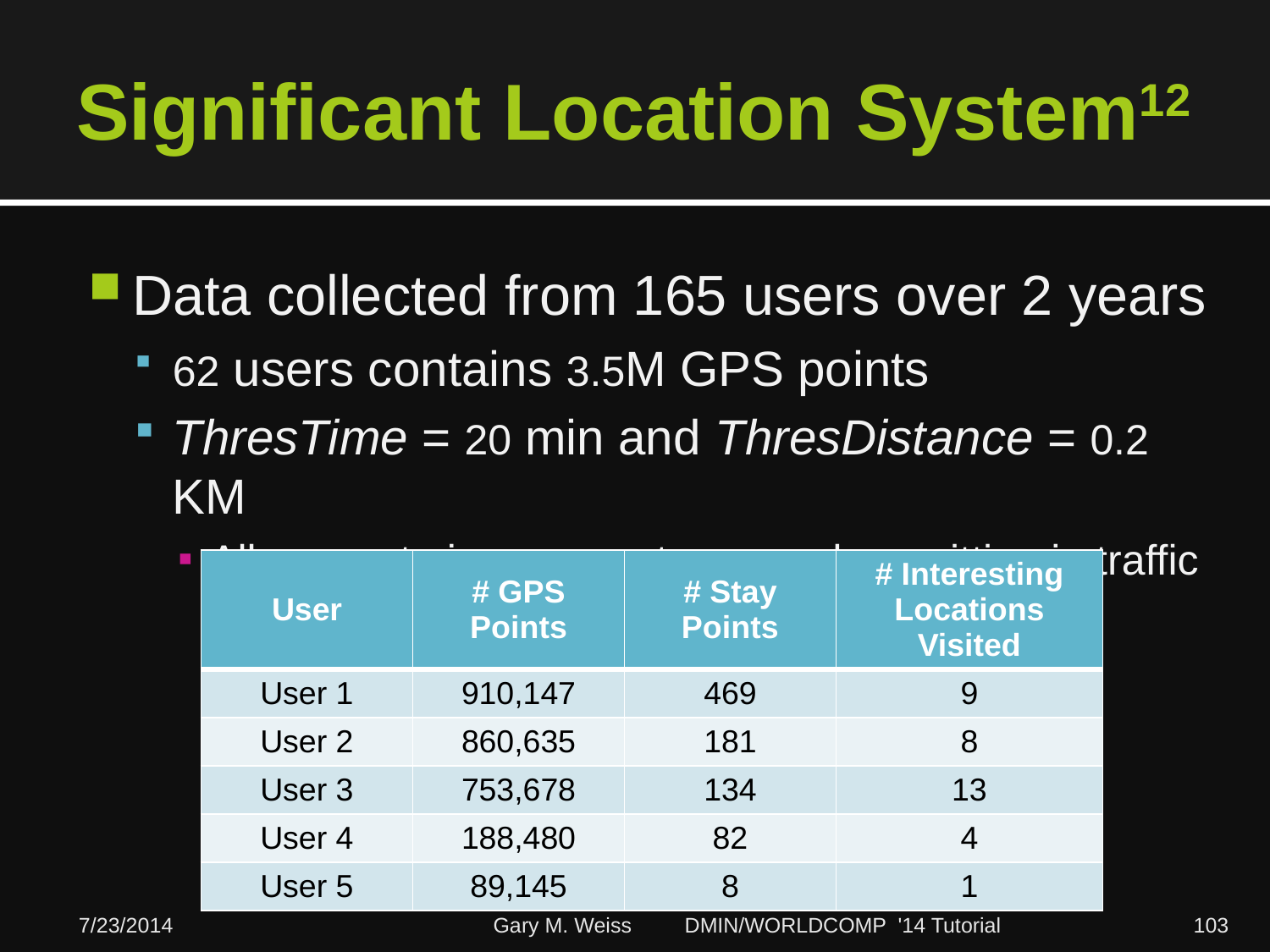

# Significant Location System12
Data collected from 165 users over 2 years
62 users contains 3.5M GPS points
ThresTime = 20 min and ThresDistance = 0.2 KM
Allows us to ignore most cases where sitting in traffic
| User | # GPS Points | # Stay Points | # Interesting Locations Visited |
| --- | --- | --- | --- |
| User 1 | 910,147 | 469 | 9 |
| User 2 | 860,635 | 181 | 8 |
| User 3 | 753,678 | 134 | 13 |
| User 4 | 188,480 | 82 | 4 |
| User 5 | 89,145 | 8 | 1 |
7/23/2014
Gary M. Weiss         DMIN/WORLDCOMP  '14 Tutorial
103